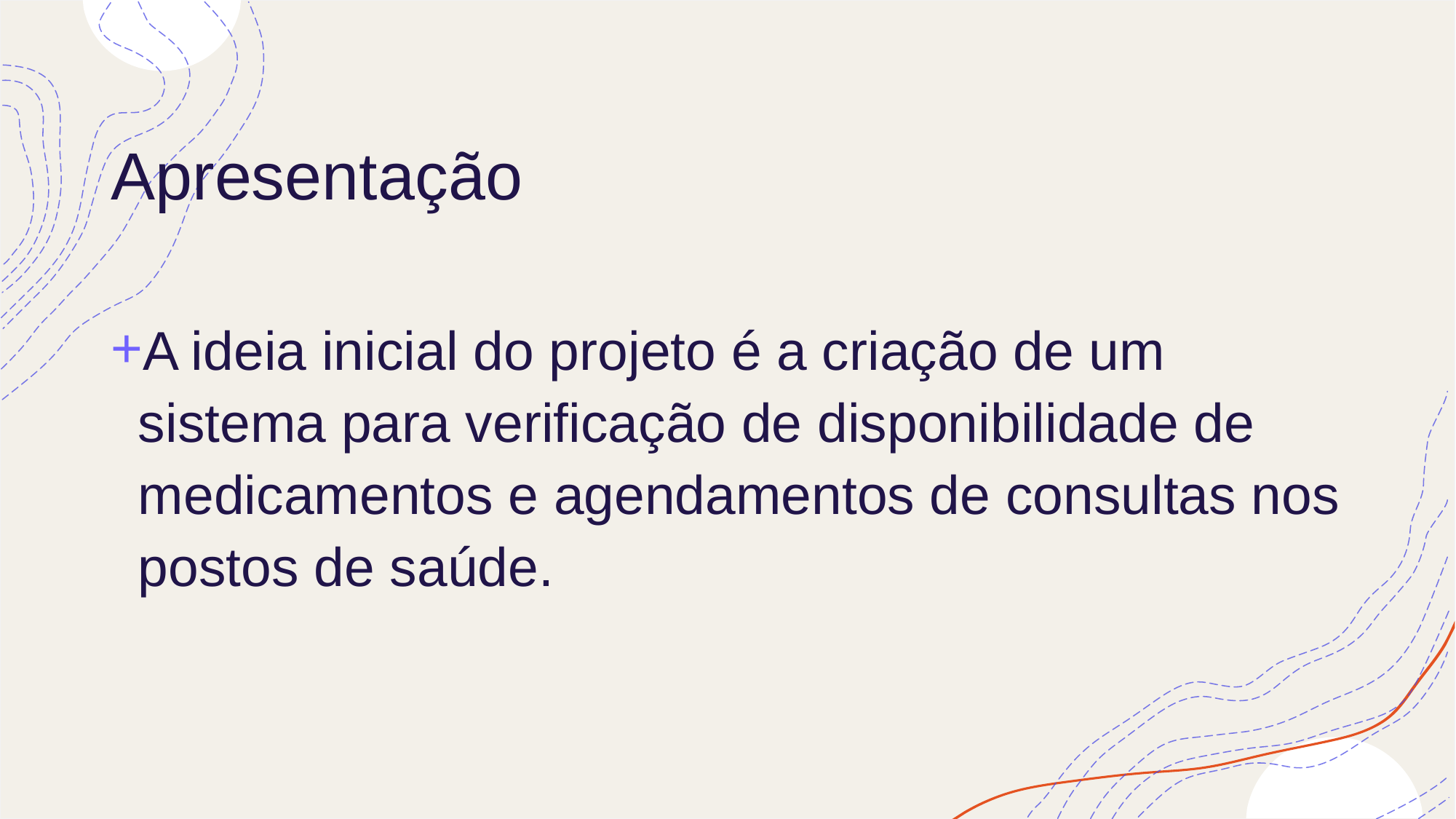

# Apresentação
A ideia inicial do projeto é a criação de um sistema para verificação de disponibilidade de medicamentos e agendamentos de consultas nos postos de saúde.